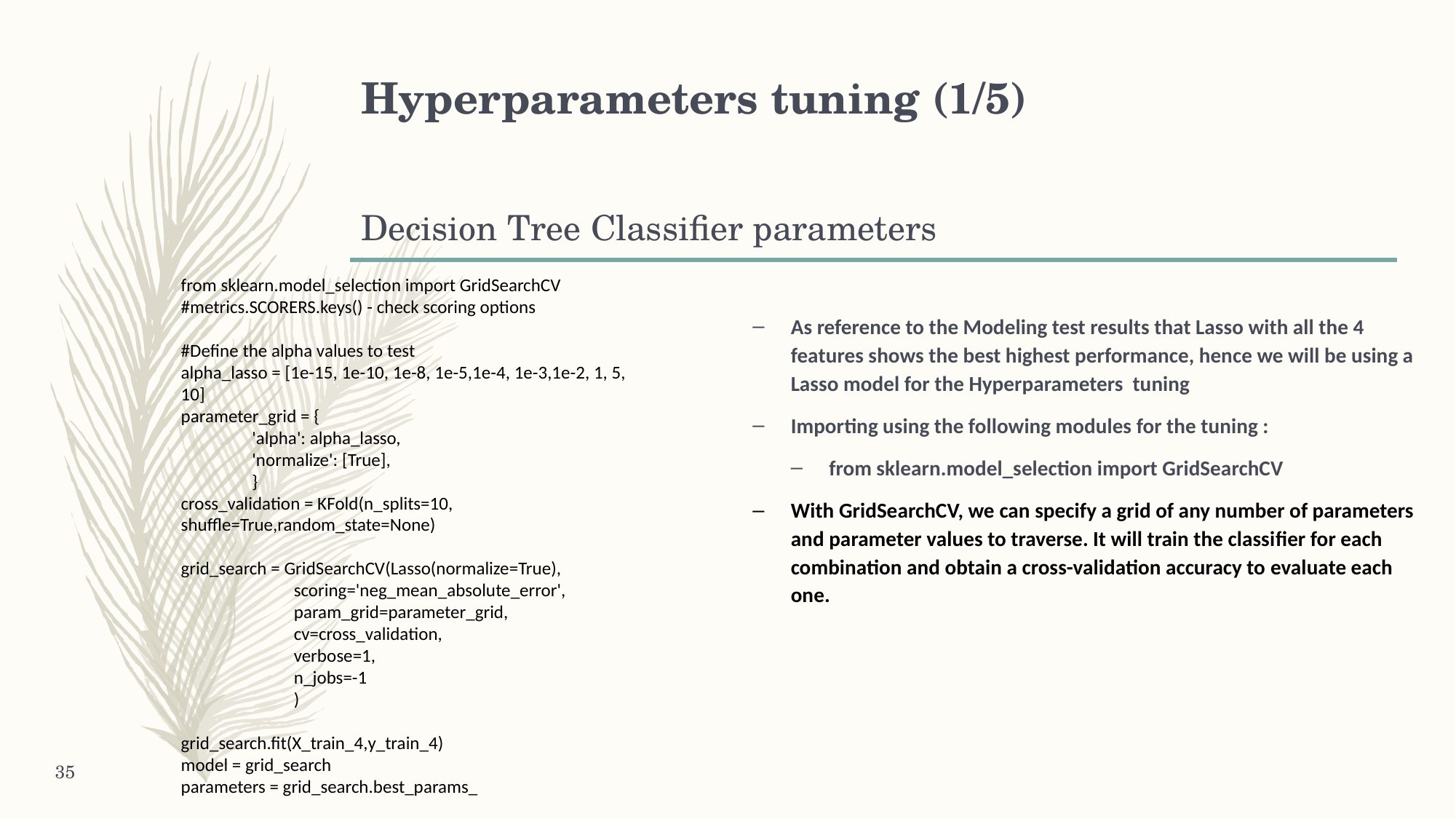

# Hyperparameters tuning (1/5) Decision Tree Classifier parameters
from sklearn.model_selection import GridSearchCV
#metrics.SCORERS.keys() - check scoring options

#Define the alpha values to test
alpha_lasso = [1e-15, 1e-10, 1e-8, 1e-5,1e-4, 1e-3,1e-2, 1, 5, 10]
parameter_grid = {
                 'alpha': alpha_lasso,
                 'normalize': [True],
                 }
cross_validation = KFold(n_splits=10, shuffle=True,random_state=None)

grid_search = GridSearchCV(Lasso(normalize=True),
                           scoring='neg_mean_absolute_error',
                           param_grid=parameter_grid,
                           cv=cross_validation,
                           verbose=1,
                           n_jobs=-1
                           )

grid_search.fit(X_train_4,y_train_4)
model = grid_search
parameters = grid_search.best_params_
As reference to the Modeling test results that Lasso with all the 4 features shows the best highest performance, hence we will be using a Lasso model for the Hyperparameters  tuning
Importing using the following modules for the tuning :
from sklearn.model_selection import GridSearchCV
With GridSearchCV, we can specify a grid of any number of parameters and parameter values to traverse. It will train the classifier for each combination and obtain a cross-validation accuracy to evaluate each one.
35